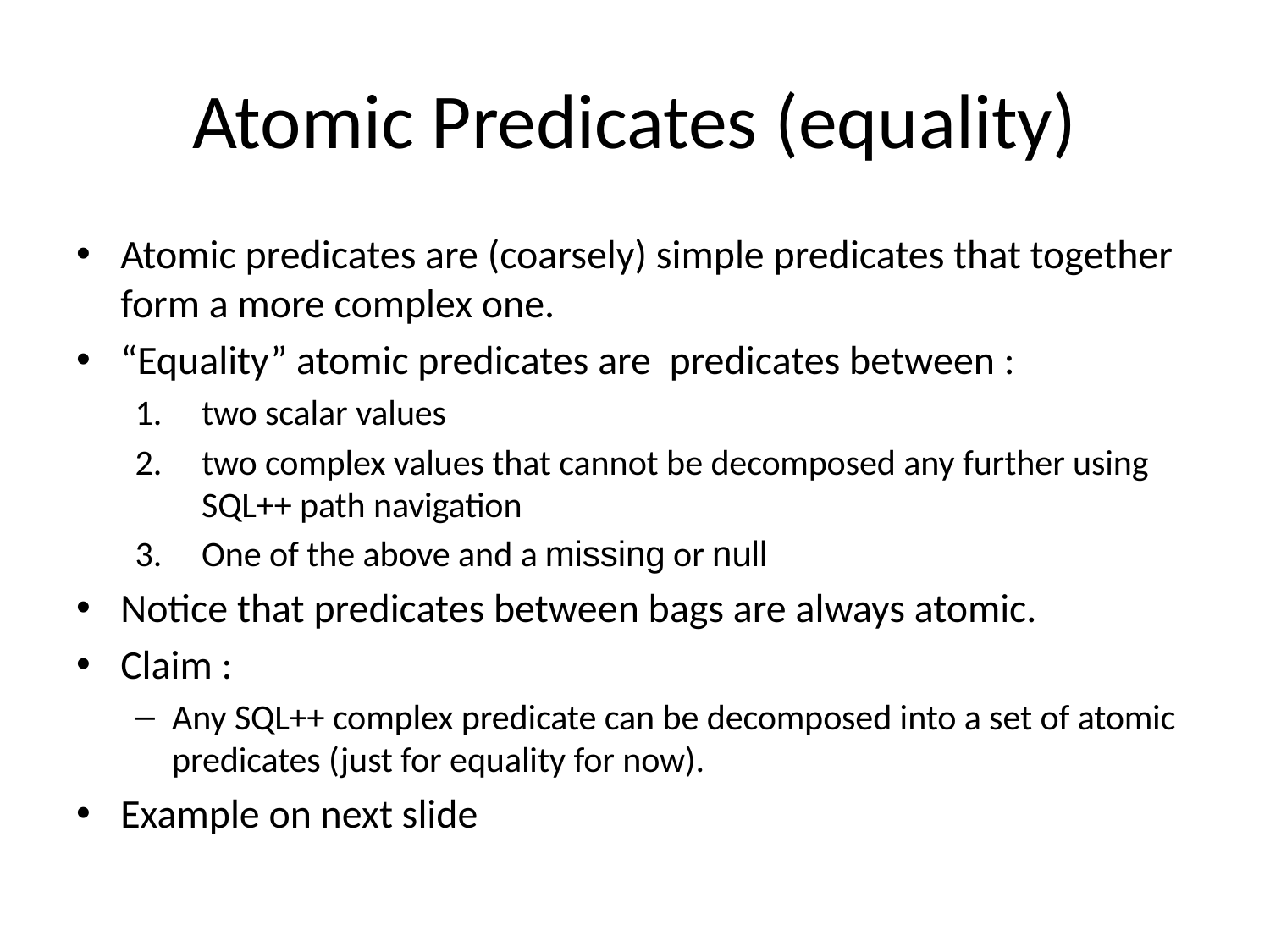

# Atomic Predicates (equality)
Atomic predicates are (coarsely) simple predicates that together form a more complex one.
“Equality” atomic predicates are  predicates between :
two scalar values
two complex values that cannot be decomposed any further using SQL++ path navigation
One of the above and a missing or null
Notice that predicates between bags are always atomic.
Claim :
Any SQL++ complex predicate can be decomposed into a set of atomic predicates (just for equality for now).
Example on next slide